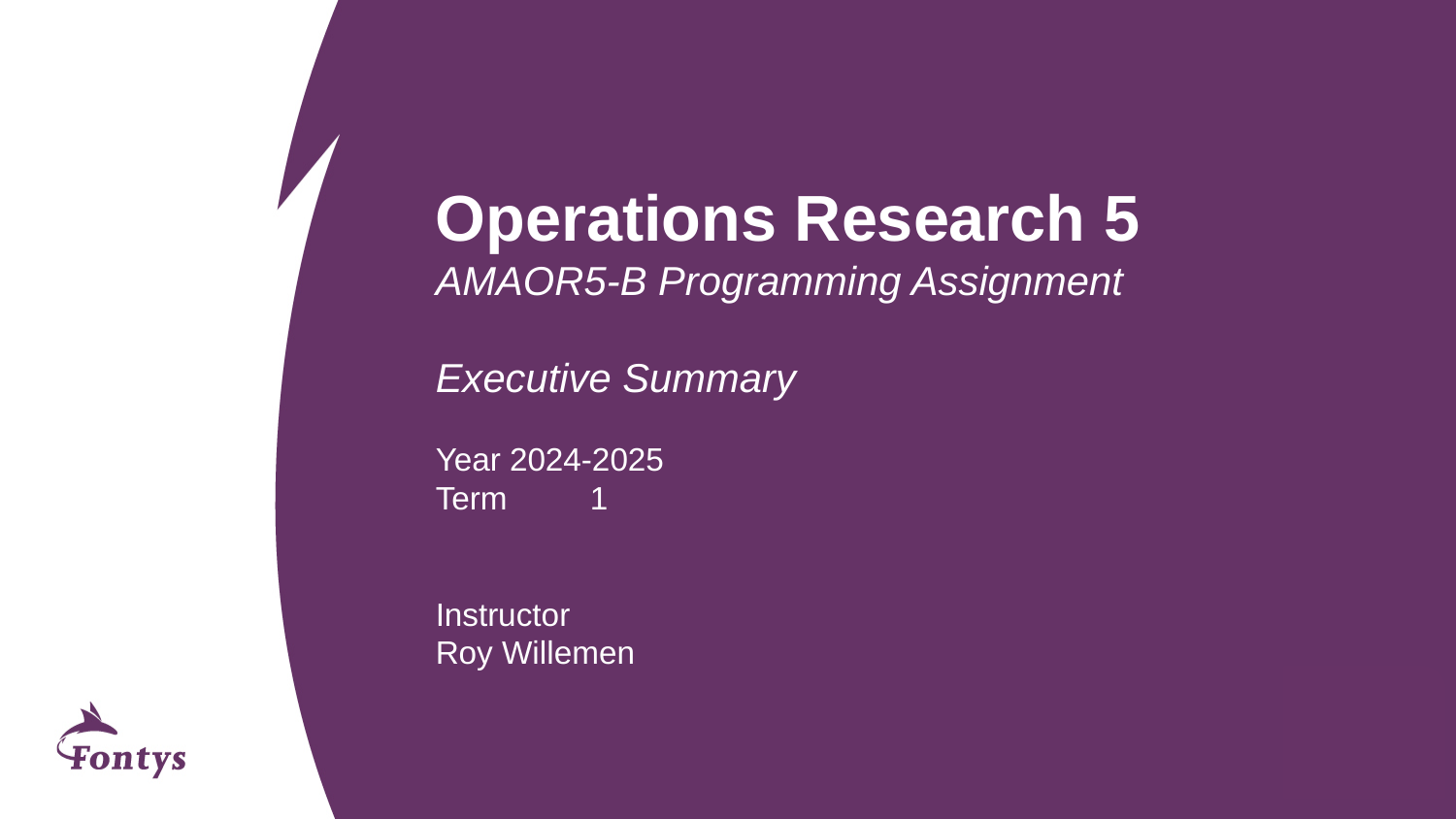

# Operations Research 5 AMAOR5-B Programming Assignment Executive Summary Year 2024-2025 Term	 1 Instructor Roy Willemen